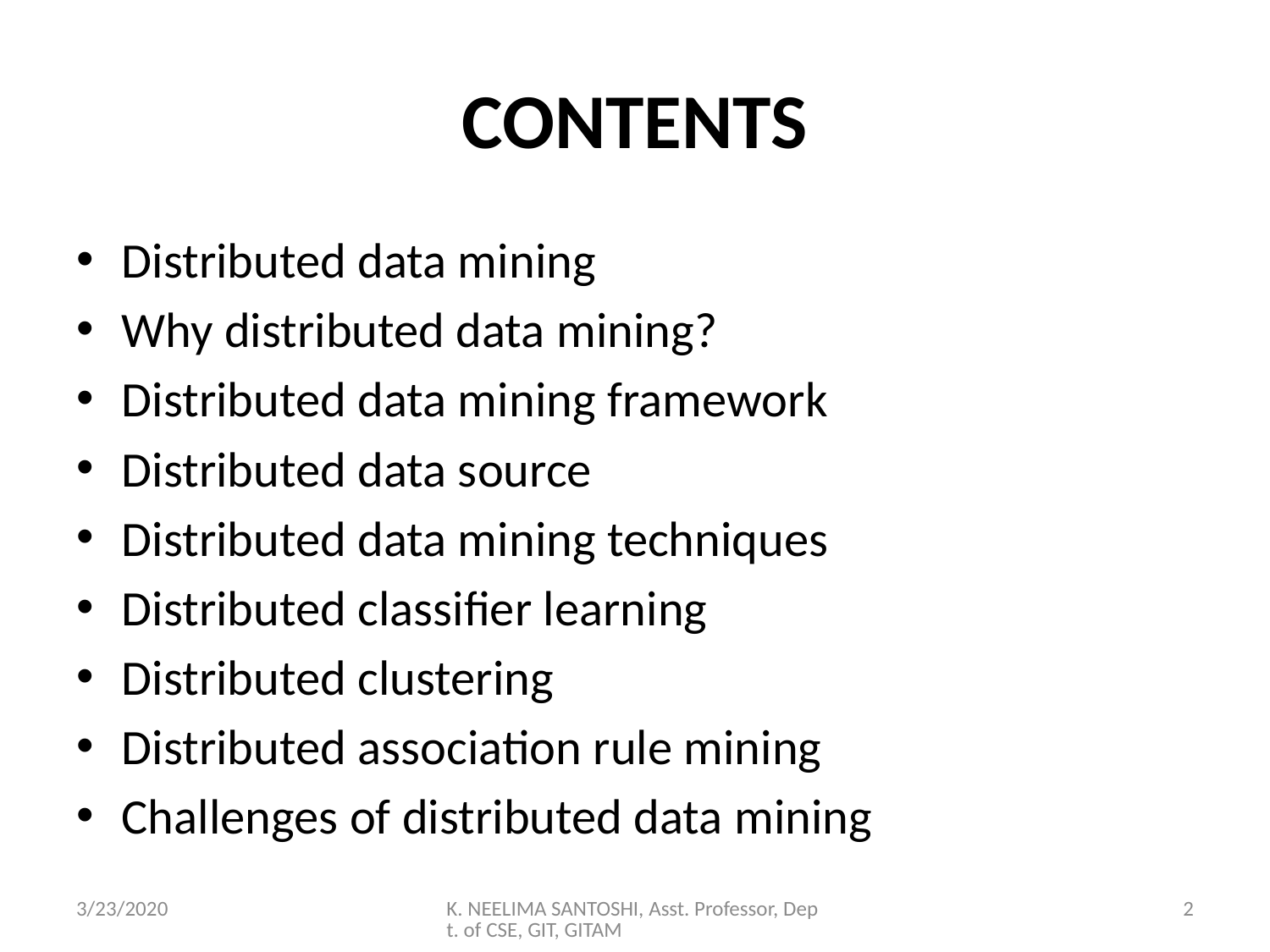

# CONTENTS
Distributed data mining
Why distributed data mining?
Distributed data mining framework
Distributed data source
Distributed data mining techniques
Distributed classifier learning
Distributed clustering
Distributed association rule mining
Challenges of distributed data mining
3/23/2020
K. NEELIMA SANTOSHI, Asst. Professor, Dept. of CSE, GIT, GITAM
2